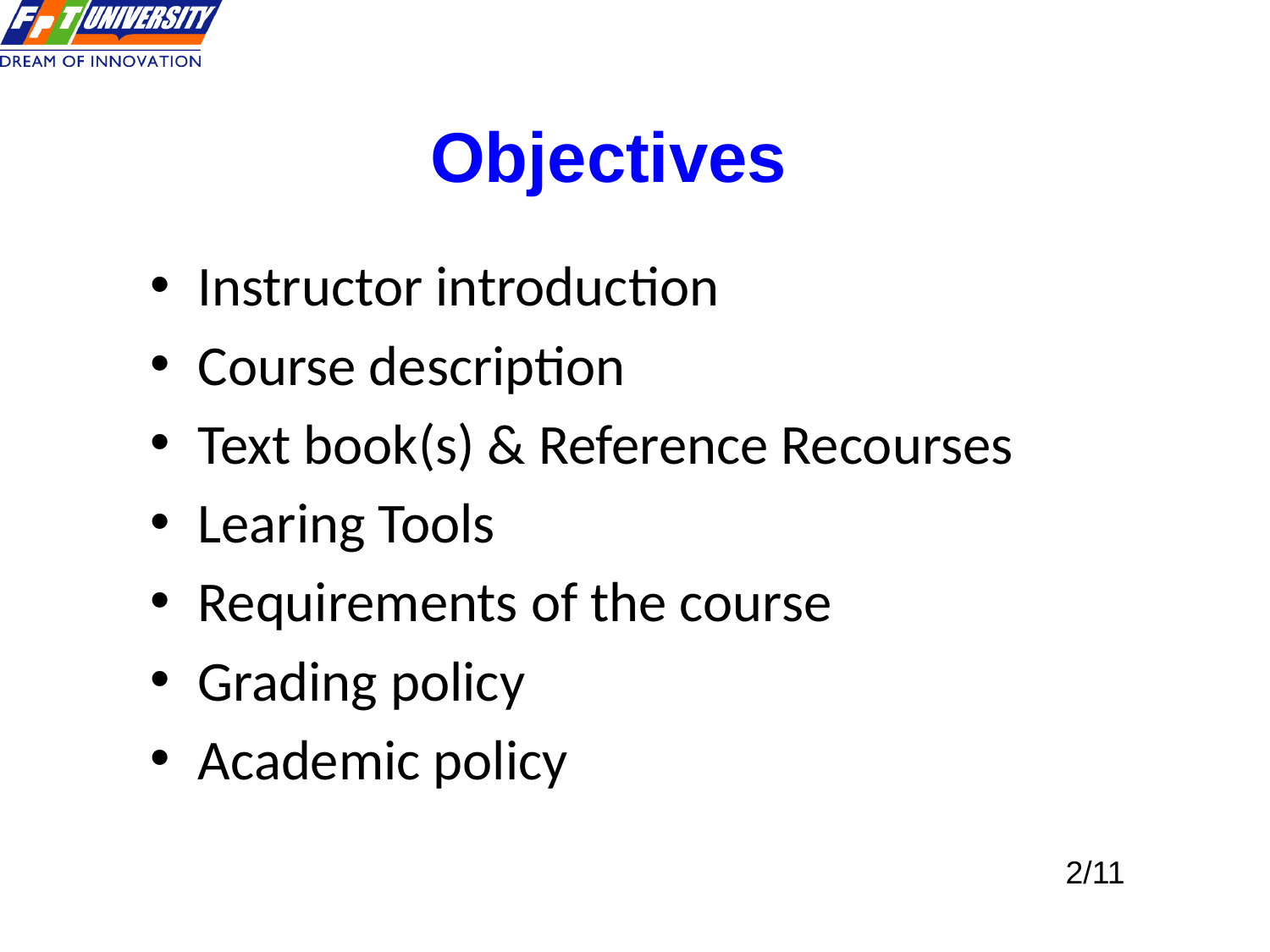

# Objectives
Instructor introduction
Course description
Text book(s) & Reference Recourses
Learing Tools
Requirements of the course
Grading policy
Academic policy